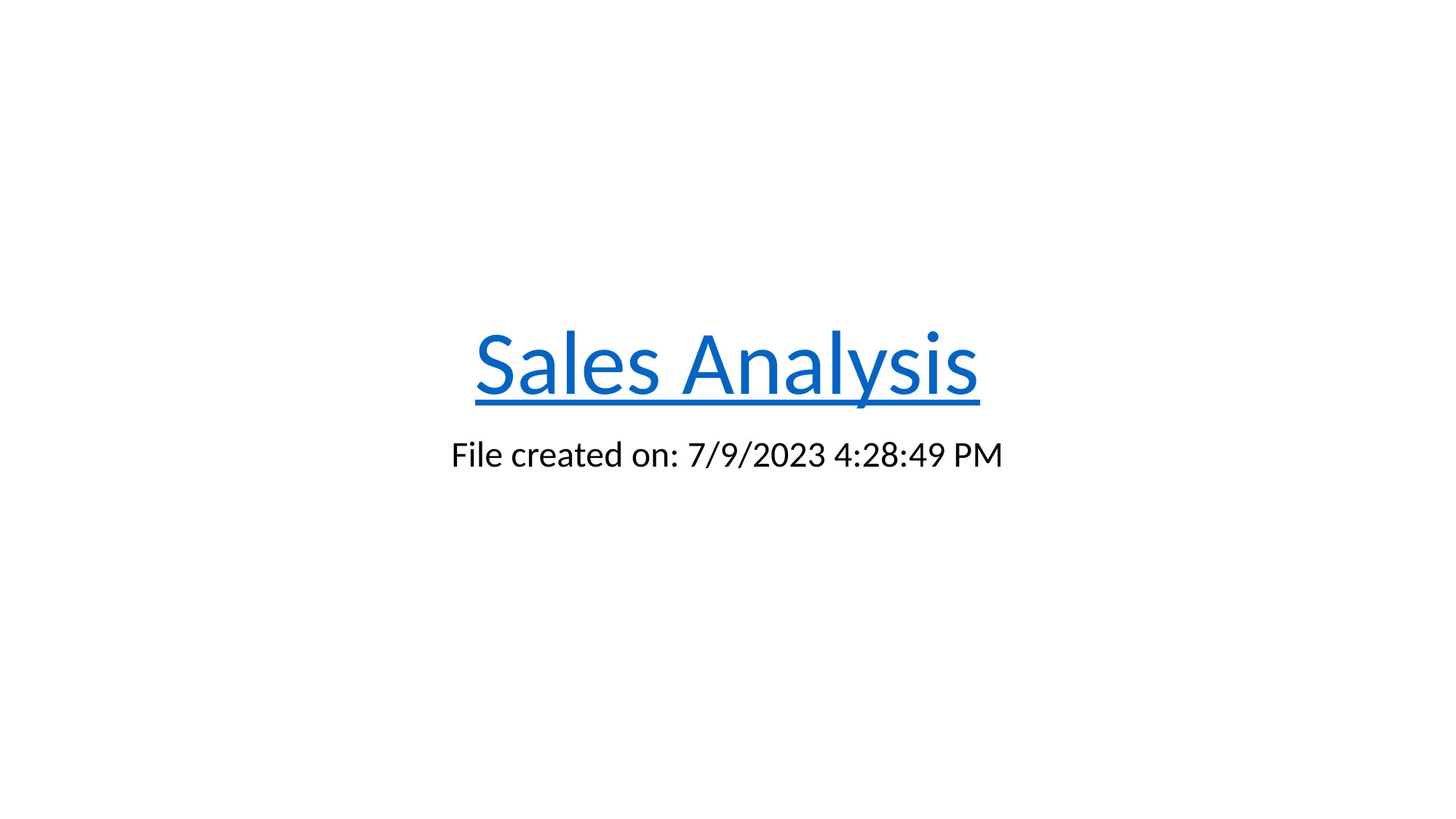

# Sales Analysis
File created on: 7/9/2023 4:28:49 PM